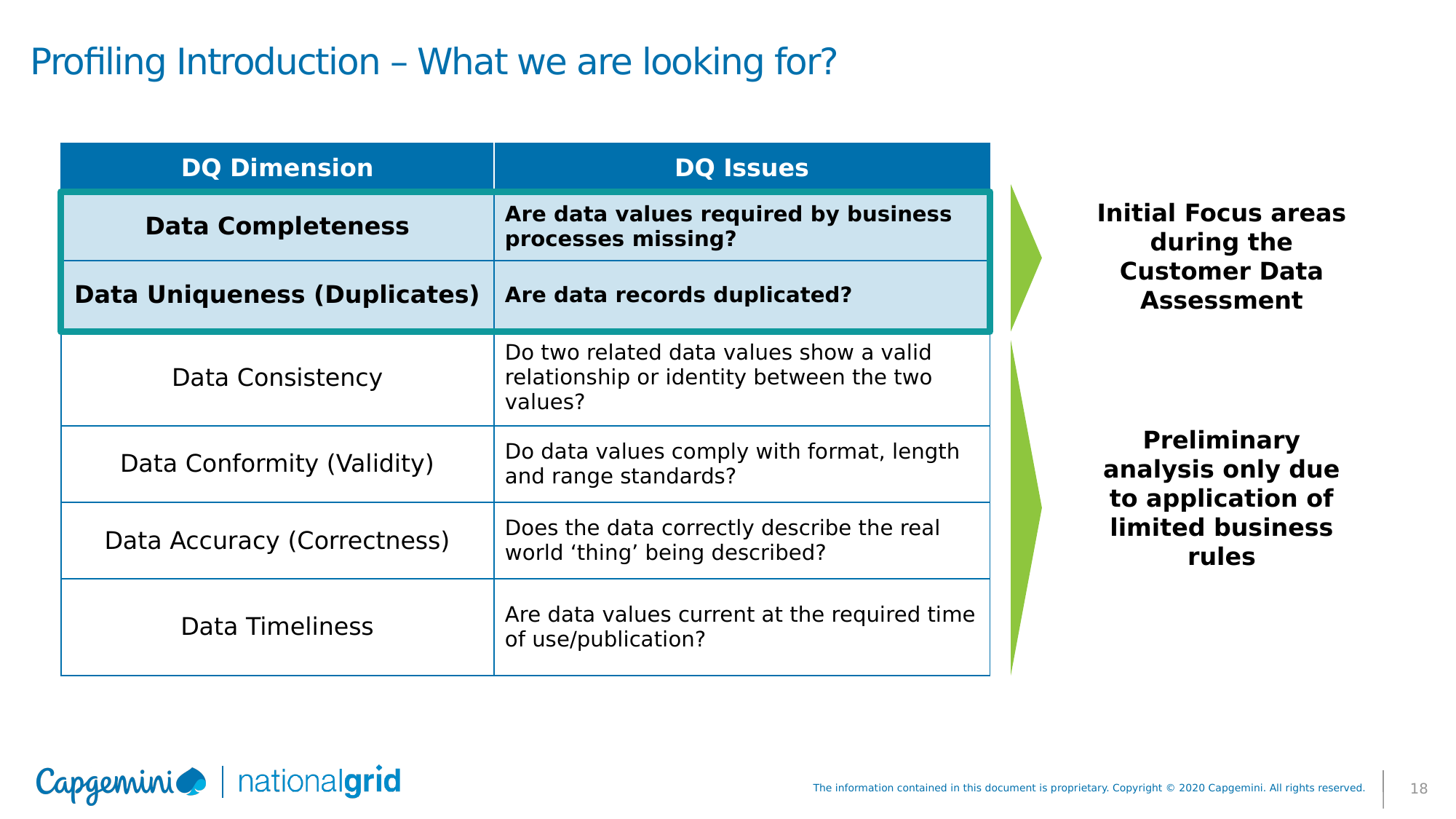

# Profiling Introduction – What we are looking for?
| DQ Dimension | DQ Issues |
| --- | --- |
| Data Completeness | Are data values required by business processes missing? |
| Data Uniqueness (Duplicates) | Are data records duplicated? |
| Data Consistency | Do two related data values show a valid relationship or identity between the two values? |
| Data Conformity (Validity) | Do data values comply with format, length and range standards? |
| Data Accuracy (Correctness) | Does the data correctly describe the real world ‘thing’ being described? |
| Data Timeliness | Are data values current at the required time of use/publication? |

Initial Focus areas during the Customer Data Assessment

Preliminary analysis only due to application of limited business rules